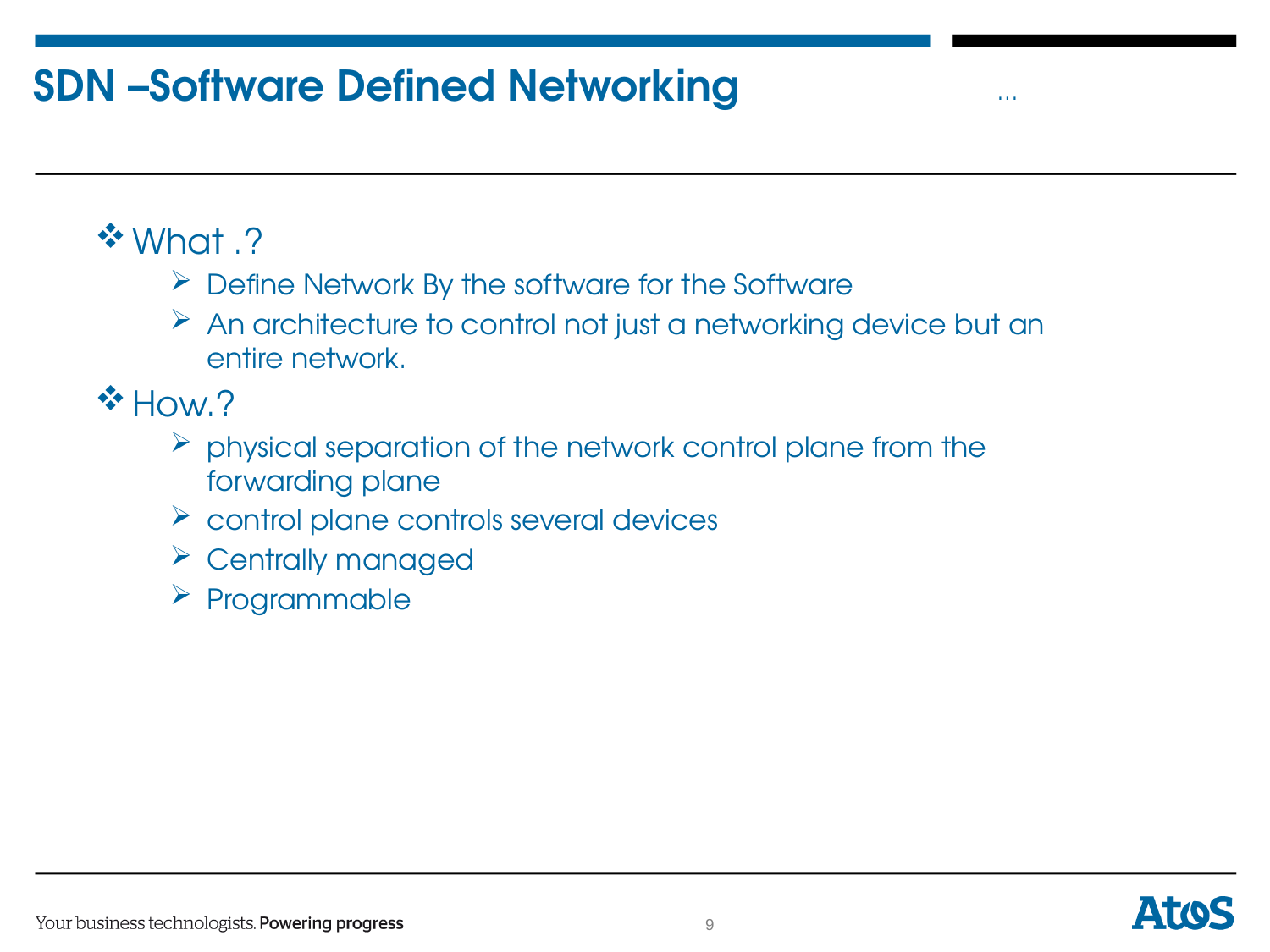

# SDN –Software Defined Networking
What .?
Define Network By the software for the Software
An architecture to control not just a networking device but an entire network.
How.?
physical separation of the network control plane from the forwarding plane
control plane controls several devices
Centrally managed
Programmable